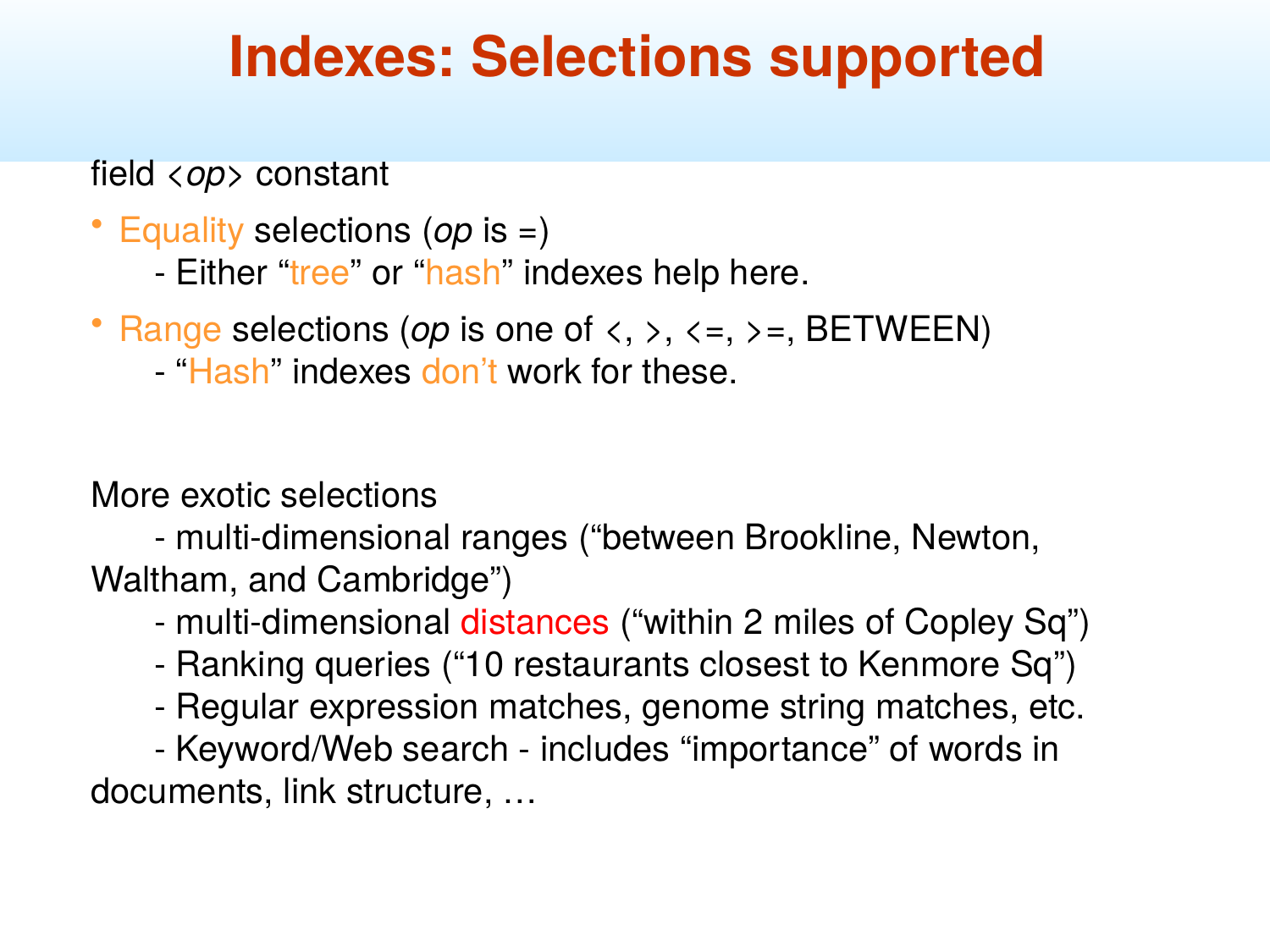

Indexes: Selections supported

field <op> constant
Equality selections (op is =)
- Either “tree” or “hash” indexes help here.
Range selections (op is one of <, >, <=, >=, BETWEEN)
- “Hash” indexes don’t work for these.

More exotic selections
- multi-dimensional ranges (“between Brookline, Newton, Waltham, and Cambridge”)
- multi-dimensional distances (“within 2 miles of Copley Sq”)
- Ranking queries (“10 restaurants closest to Kenmore Sq”)
- Regular expression matches, genome string matches, etc.
- Keyword/Web search - includes “importance” of words in documents, link structure, …
9